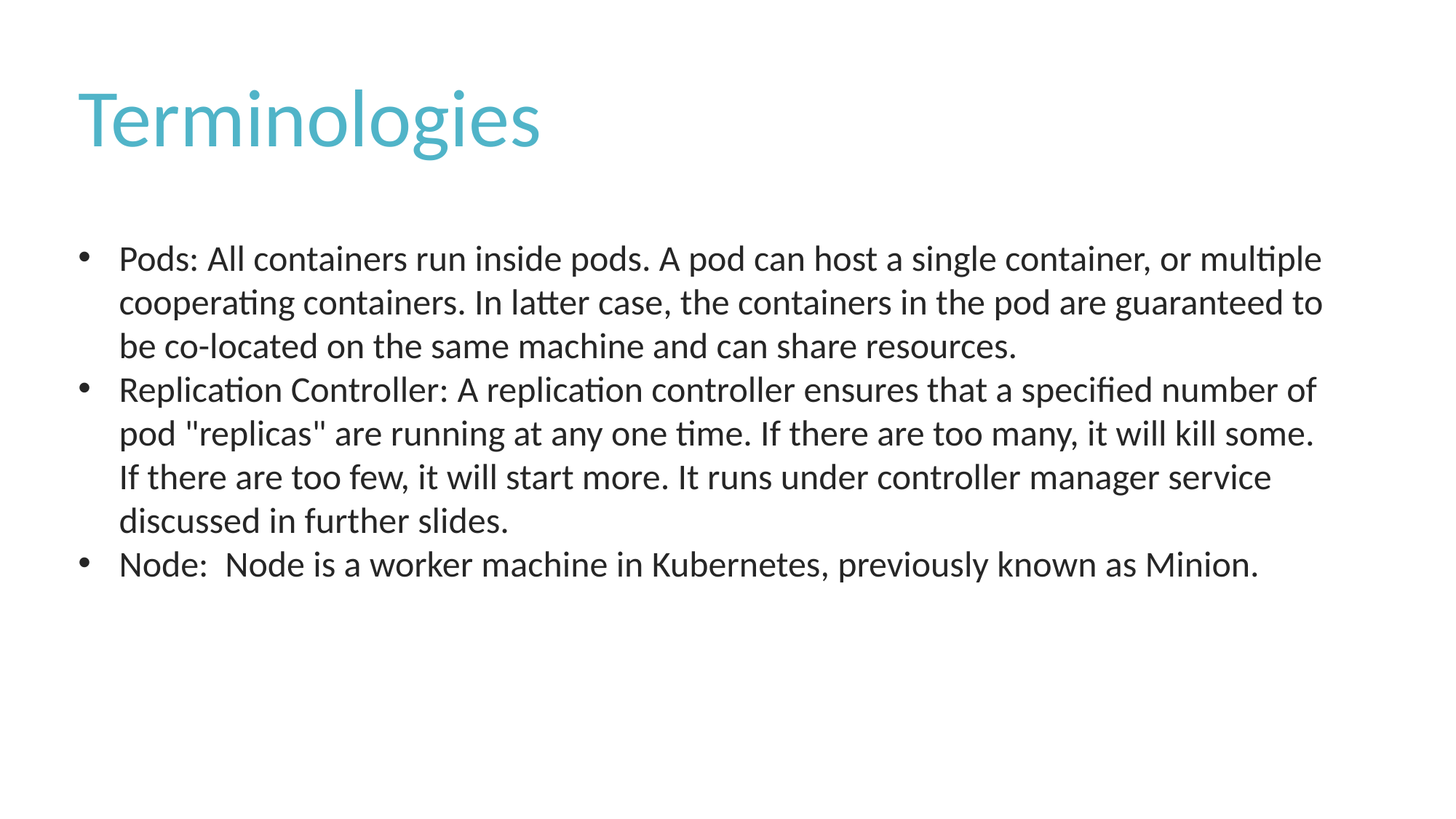

Terminologies
Pods: All containers run inside pods. A pod can host a single container, or multiple cooperating containers. In latter case, the containers in the pod are guaranteed to be co-located on the same machine and can share resources.
Replication Controller: A replication controller ensures that a specified number of pod "replicas" are running at any one time. If there are too many, it will kill some. If there are too few, it will start more. It runs under controller manager service discussed in further slides.
Node:  Node is a worker machine in Kubernetes, previously known as Minion.